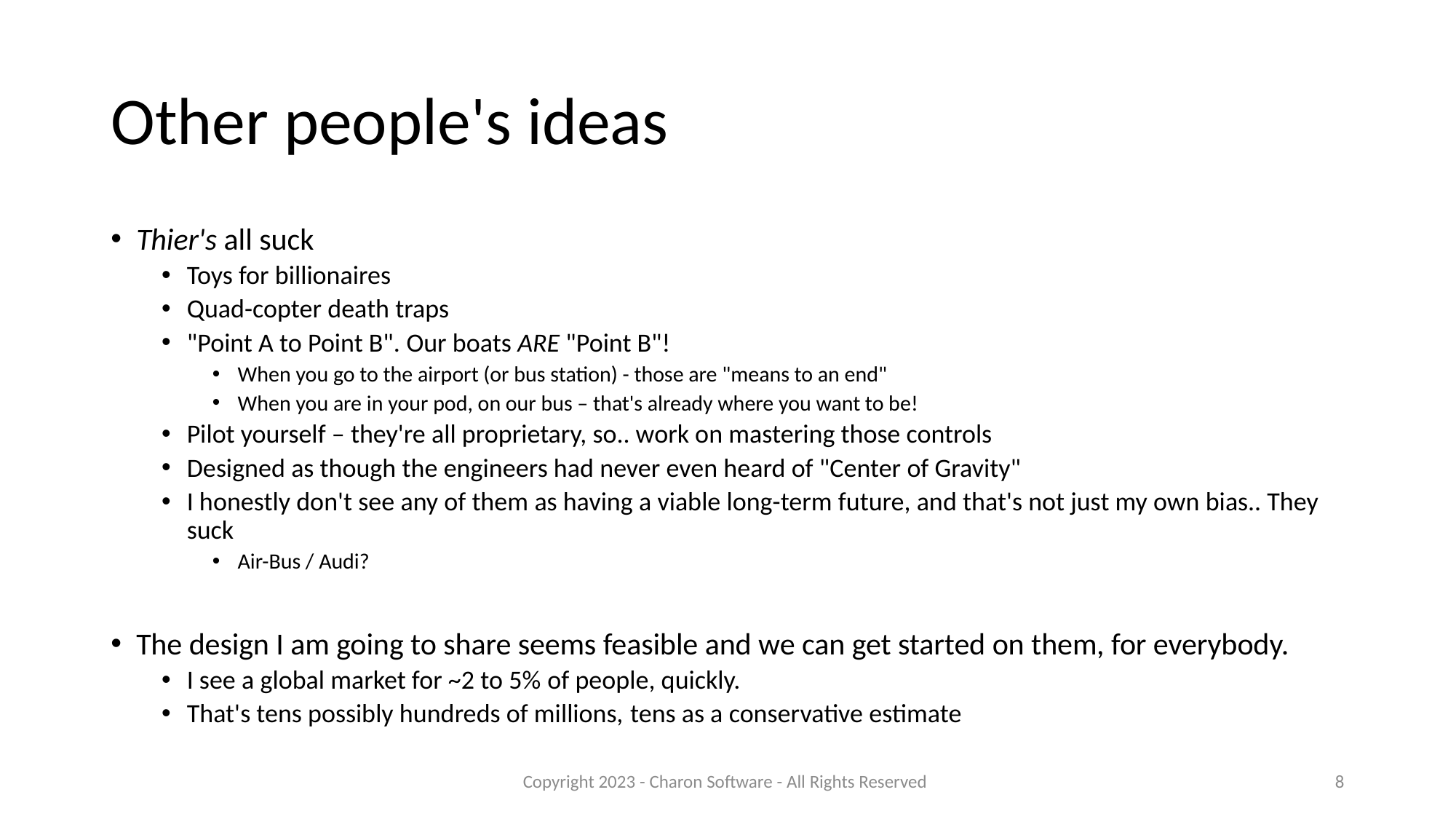

# Other people's ideas
Thier's all suck
Toys for billionaires
Quad-copter death traps
"Point A to Point B". Our boats ARE "Point B"!
When you go to the airport (or bus station) - those are "means to an end"
When you are in your pod, on our bus – that's already where you want to be!
Pilot yourself – they're all proprietary, so.. work on mastering those controls
Designed as though the engineers had never even heard of "Center of Gravity"
I honestly don't see any of them as having a viable long-term future, and that's not just my own bias.. They suck
Air-Bus / Audi?

The design I am going to share seems feasible and we can get started on them, for everybody.
I see a global market for ~2 to 5% of people, quickly.
That's tens possibly hundreds of millions, tens as a conservative estimate

Copyright 2023 - Charon Software - All Rights Reserved
8